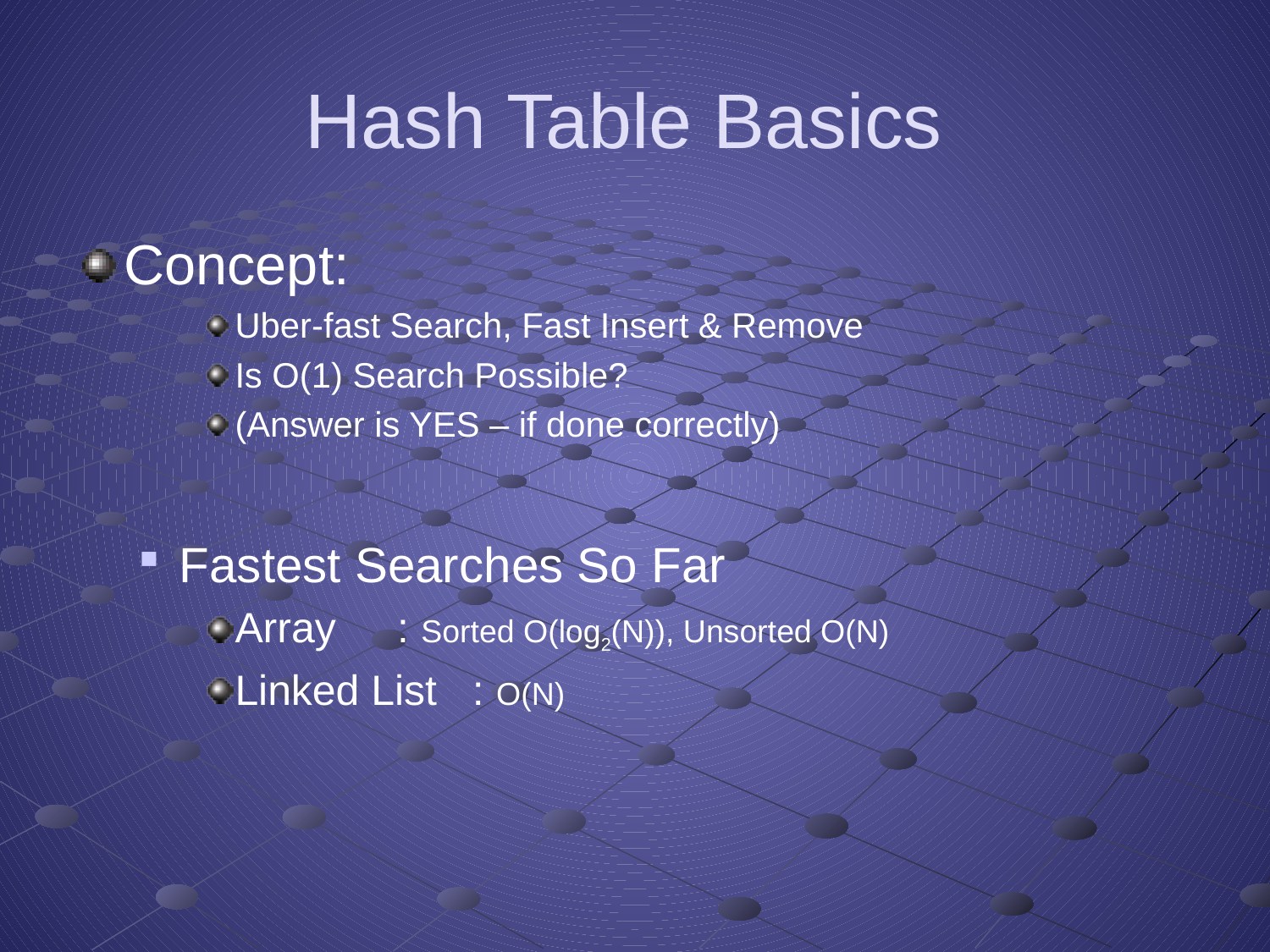

# Hash Table Basics
Concept:
Uber-fast Search, Fast Insert & Remove
Is O(1) Search Possible?
(Answer is YES – if done correctly)

Fastest Searches So Far
Array	   : Sorted O(log2(N)), Unsorted O(N)
Linked List   : O(N)